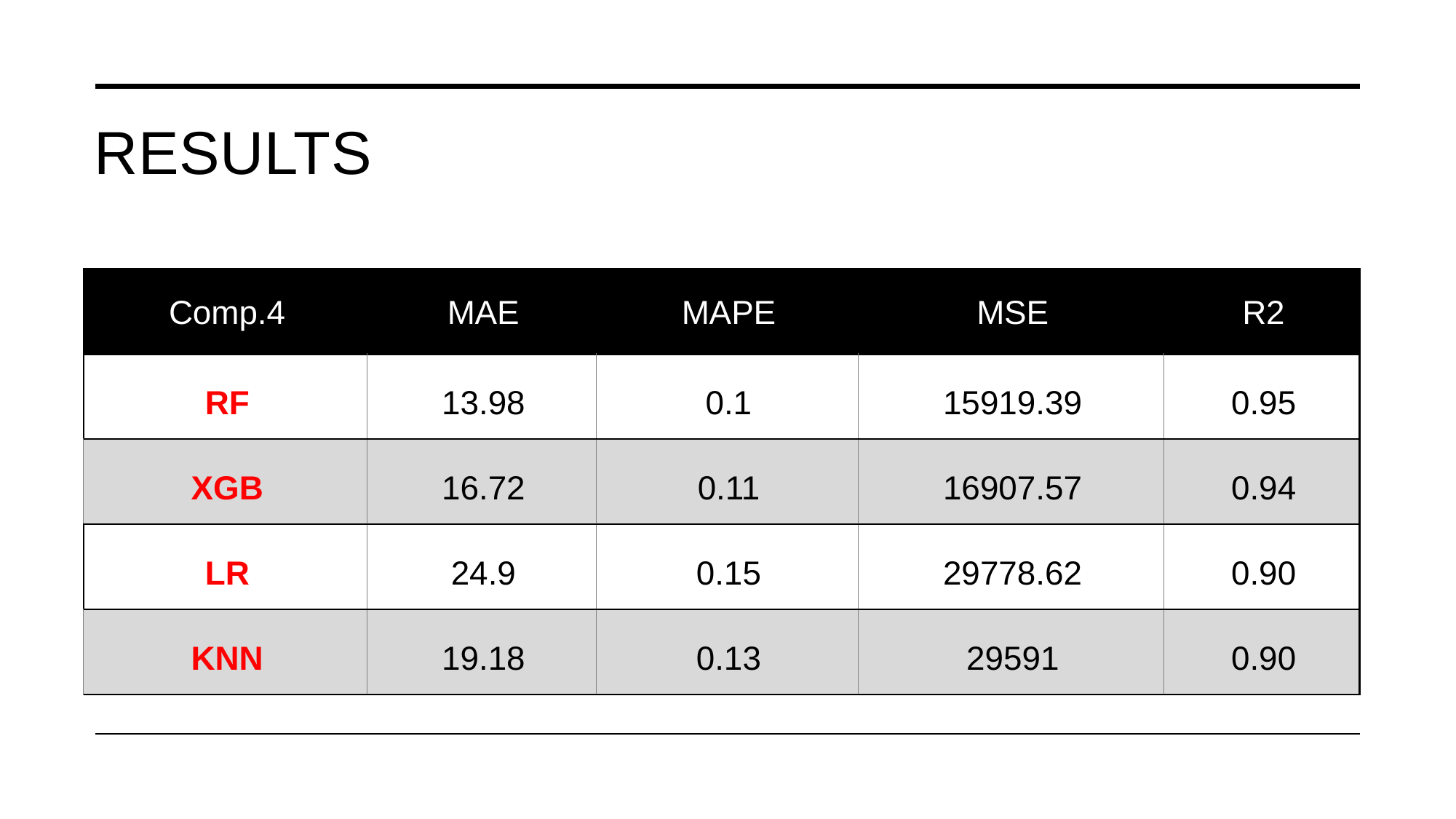

# Results
| Comp.4 | MAE | MAPE | MSE | R2 |
| --- | --- | --- | --- | --- |
| RF | 13.98 | 0.1 | 15919.39 | 0.95 |
| XGB | 16.72 | 0.11 | 16907.57 | 0.94 |
| LR | 24.9 | 0.15 | 29778.62 | 0.90 |
| KNN | 19.18 | 0.13 | 29591 | 0.90 |